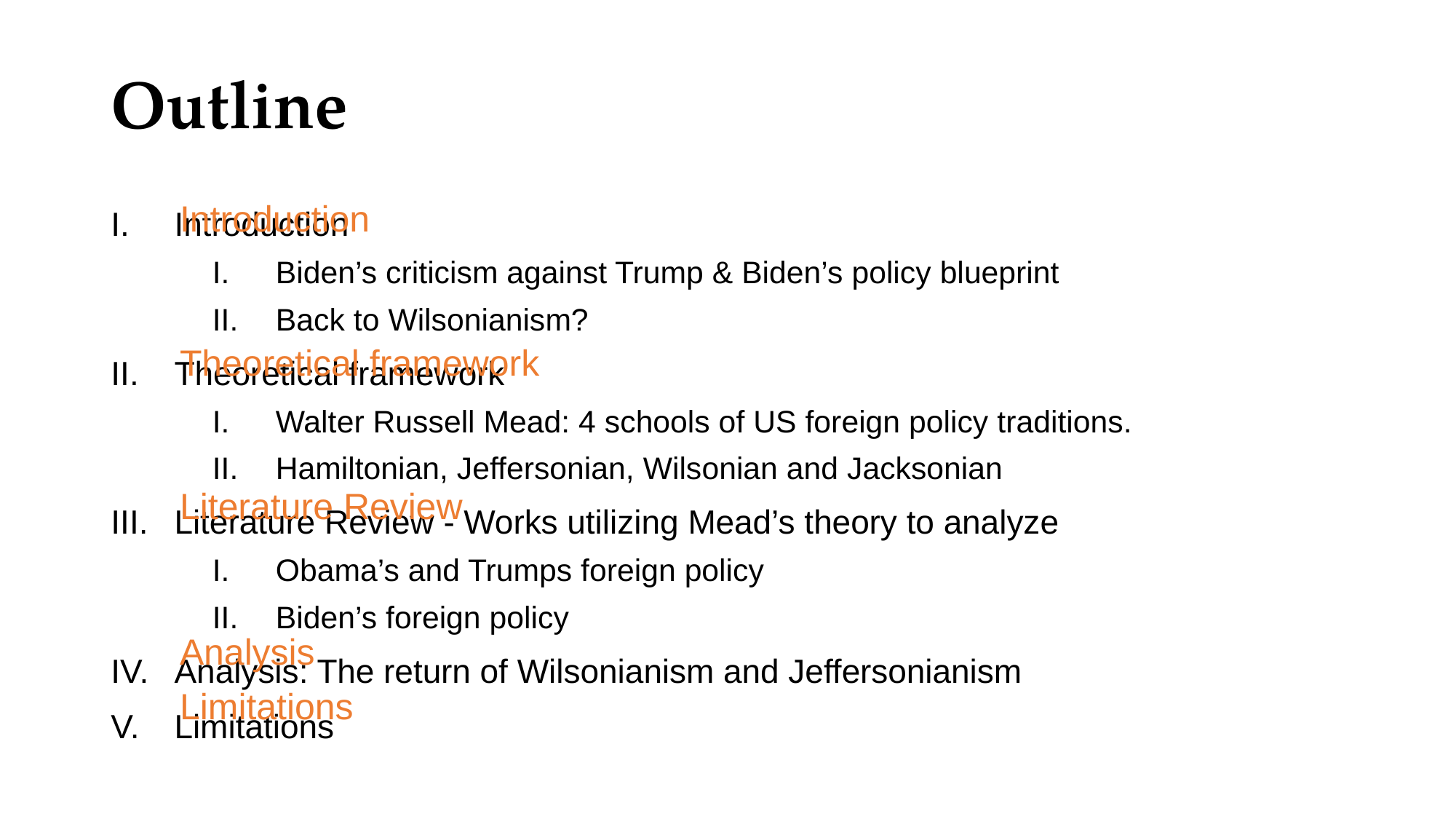

# Outline
Introduction
Introduction
Biden’s criticism against Trump & Biden’s policy blueprint
Back to Wilsonianism?
Theoretical framework
Walter Russell Mead: 4 schools of US foreign policy traditions.
Hamiltonian, Jeffersonian, Wilsonian and Jacksonian
Literature Review - Works utilizing Mead’s theory to analyze
Obama’s and Trumps foreign policy
Biden’s foreign policy
Analysis: The return of Wilsonianism and Jeffersonianism
Limitations

Theoretical framework
Literature Review
Analysis
Limitations